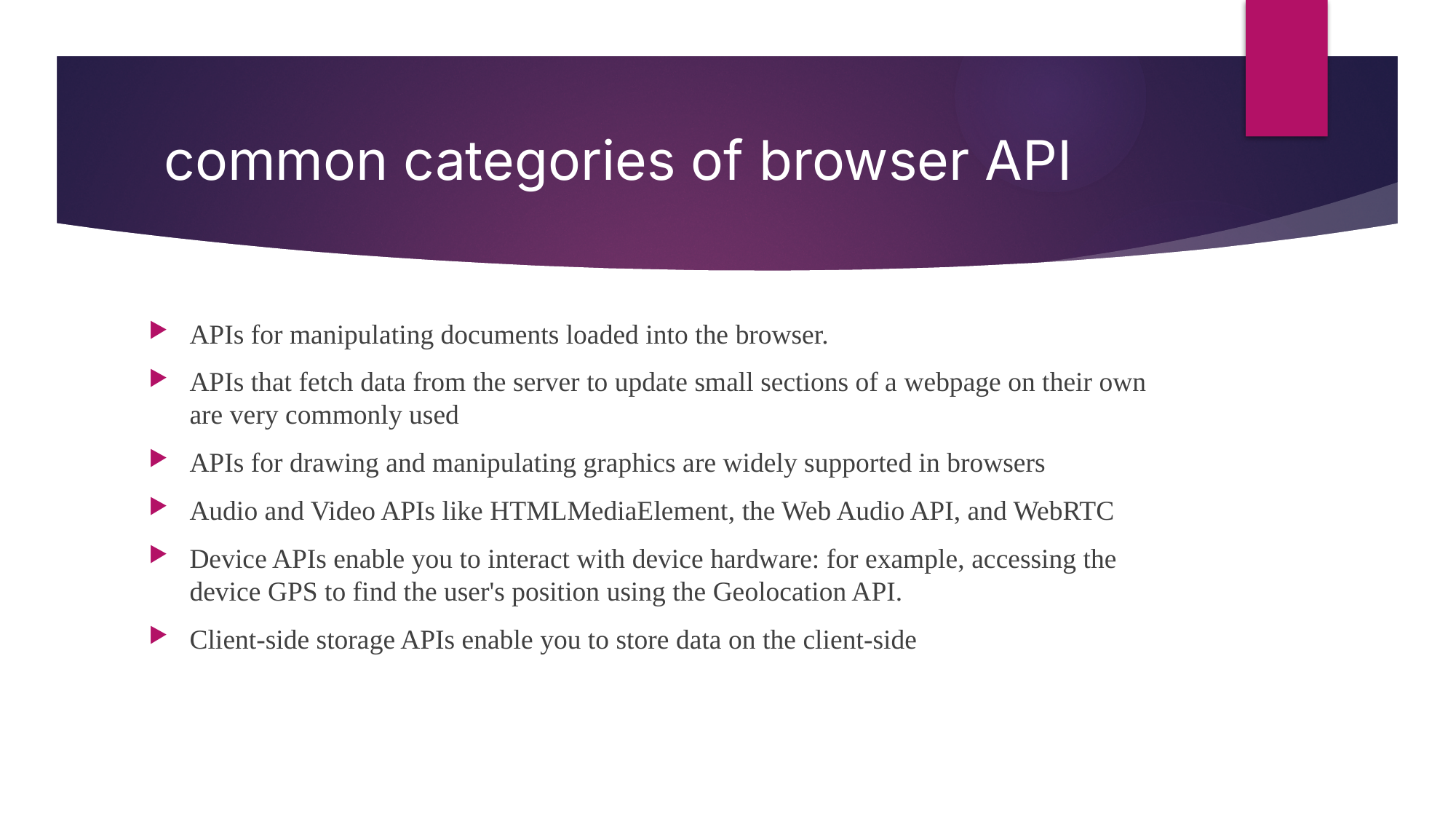

# common categories of browser API
APIs for manipulating documents loaded into the browser.
APIs that fetch data from the server to update small sections of a webpage on their own are very commonly used
APIs for drawing and manipulating graphics are widely supported in browsers
Audio and Video APIs like HTMLMediaElement, the Web Audio API, and WebRTC
Device APIs enable you to interact with device hardware: for example, accessing the device GPS to find the user's position using the Geolocation API.
Client-side storage APIs enable you to store data on the client-side